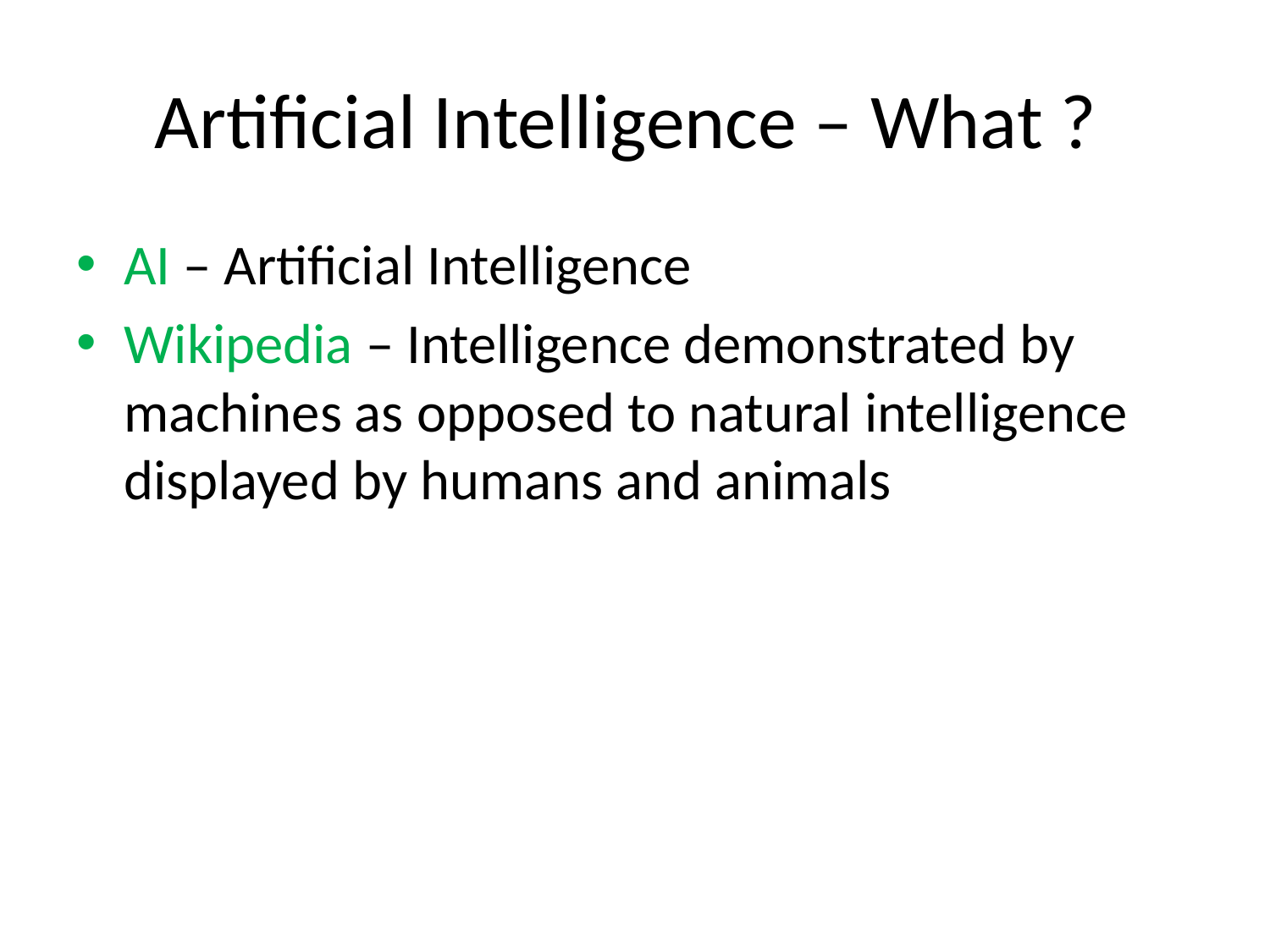

# Artificial Intelligence – What ?
AI – Artificial Intelligence
Wikipedia – Intelligence demonstrated by machines as opposed to natural intelligence displayed by humans and animals